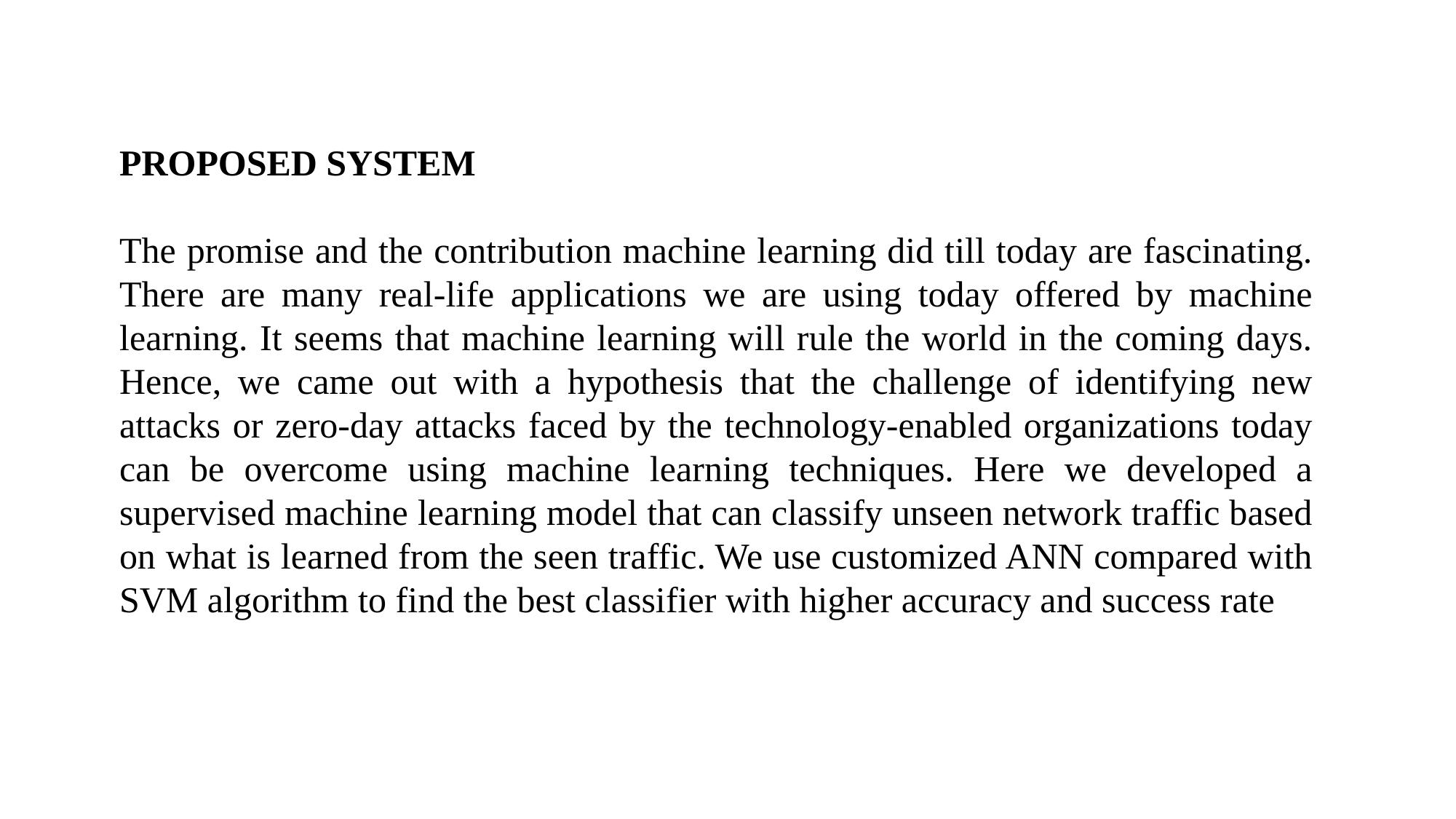

PROPOSED SYSTEM

The promise and the contribution machine learning did till today are fascinating. There are many real-life applications we are using today offered by machine learning. It seems that machine learning will rule the world in the coming days. Hence, we came out with a hypothesis that the challenge of identifying new attacks or zero-day attacks faced by the technology-enabled organizations today can be overcome using machine learning techniques. Here we developed a supervised machine learning model that can classify unseen network traffic based on what is learned from the seen traffic. We use customized ANN compared with SVM algorithm to find the best classifier with higher accuracy and success rate